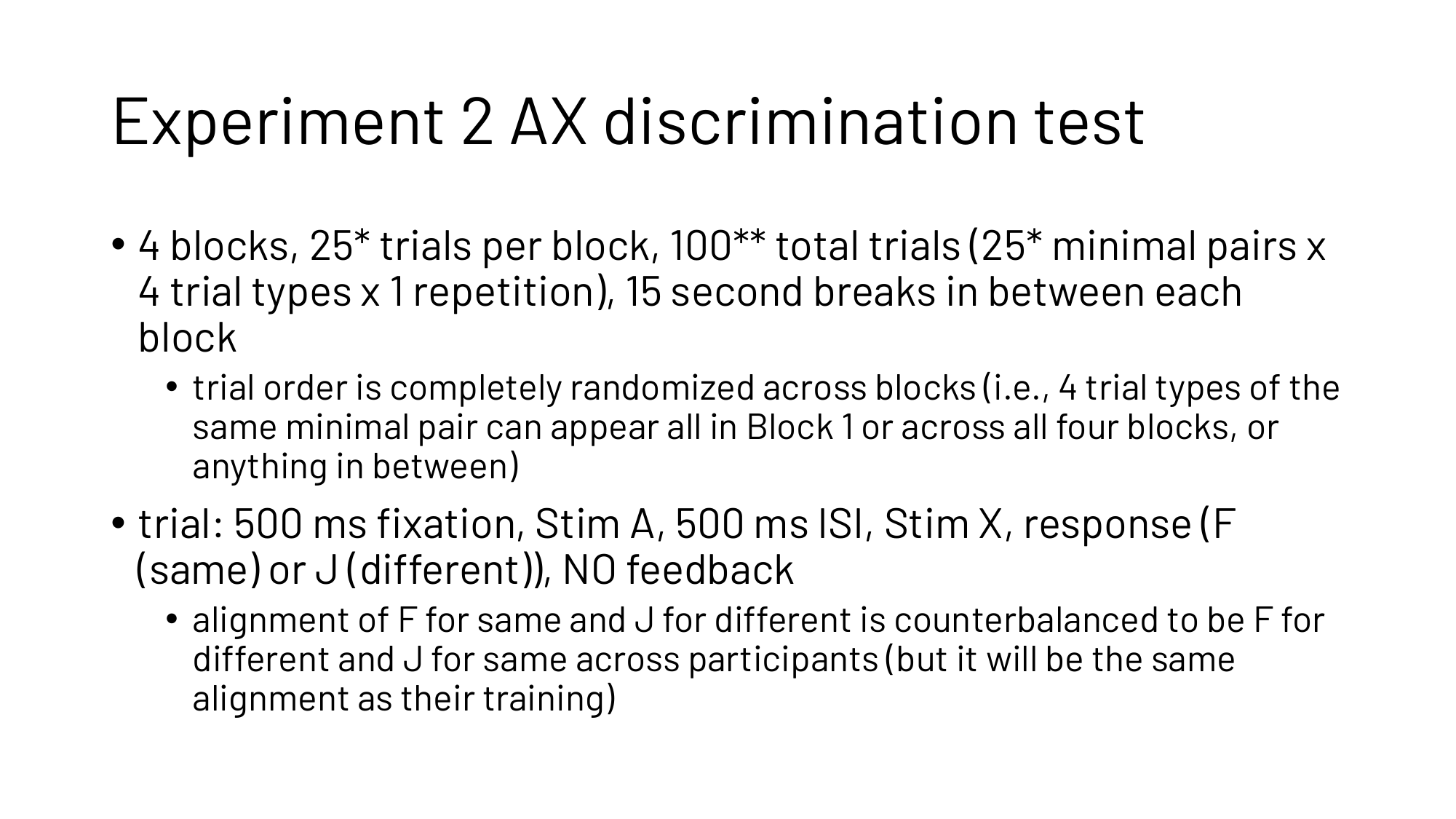

# Experiment 2 AX discrimination test
4 blocks, 25* trials per block, 100** total trials (25* minimal pairs x 4 trial types x 1 repetition), 15 second breaks in between each block
trial order is completely randomized across blocks (i.e., 4 trial types of the same minimal pair can appear all in Block 1 or across all four blocks, or anything in between)
trial: 500 ms fixation, Stim A, 500 ms ISI, Stim X, response (F (same) or J (different)), NO feedback
alignment of F for same and J for different is counterbalanced to be F for different and J for same across participants (but it will be the same alignment as their training)